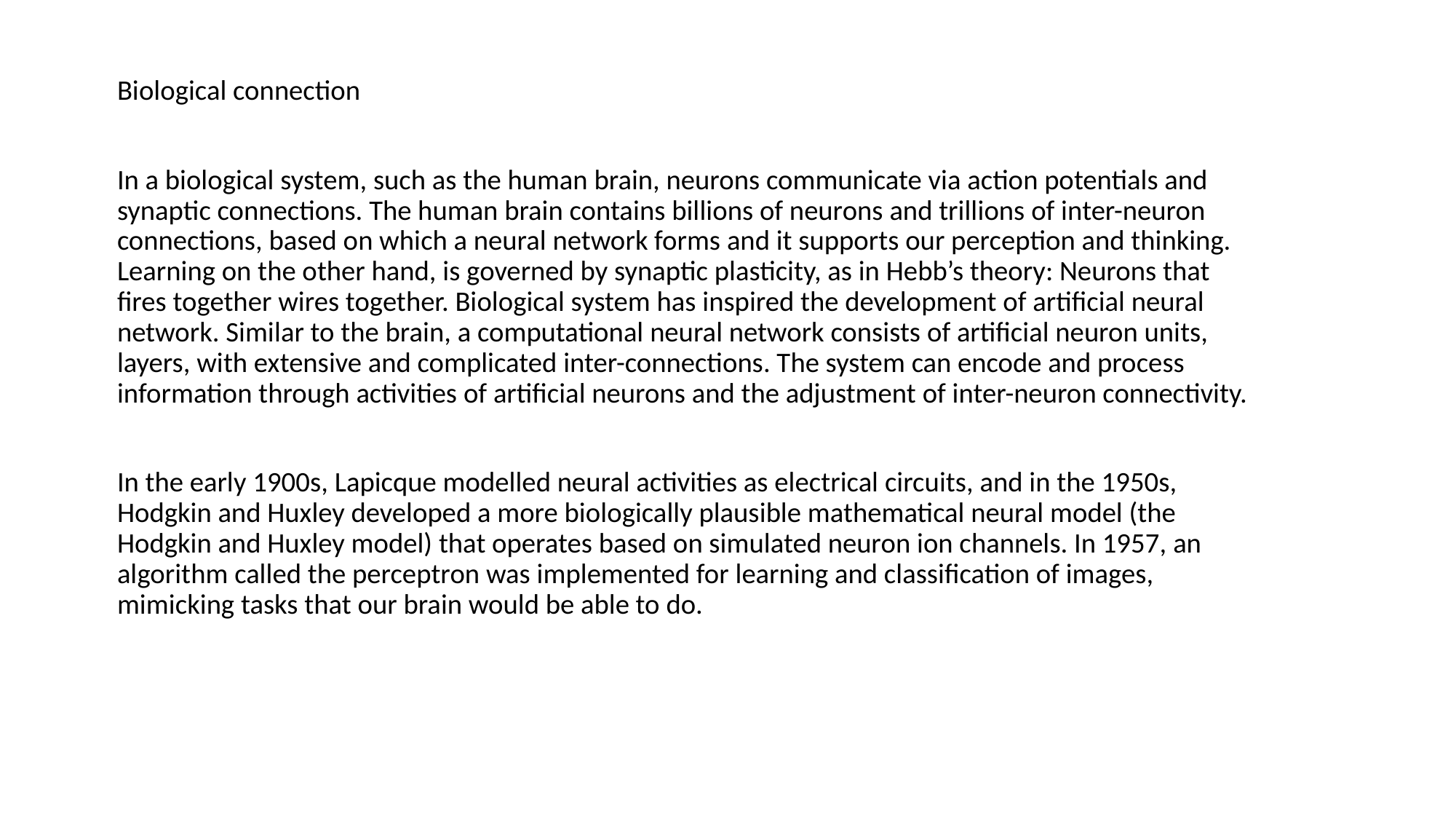

Biological connection

In a biological system, such as the human brain, neurons communicate via action potentials and synaptic connections. The human brain contains billions of neurons and trillions of inter-neuron connections, based on which a neural network forms and it supports our perception and thinking. Learning on the other hand, is governed by synaptic plasticity, as in Hebb’s theory: Neurons that fires together wires together. Biological system has inspired the development of artificial neural network. Similar to the brain, a computational neural network consists of artificial neuron units, layers, with extensive and complicated inter-connections. The system can encode and process information through activities of artificial neurons and the adjustment of inter-neuron connectivity.

In the early 1900s, Lapicque modelled neural activities as electrical circuits, and in the 1950s, Hodgkin and Huxley developed a more biologically plausible mathematical neural model (the Hodgkin and Huxley model) that operates based on simulated neuron ion channels. In 1957, an algorithm called the perceptron was implemented for learning and classification of images, mimicking tasks that our brain would be able to do.